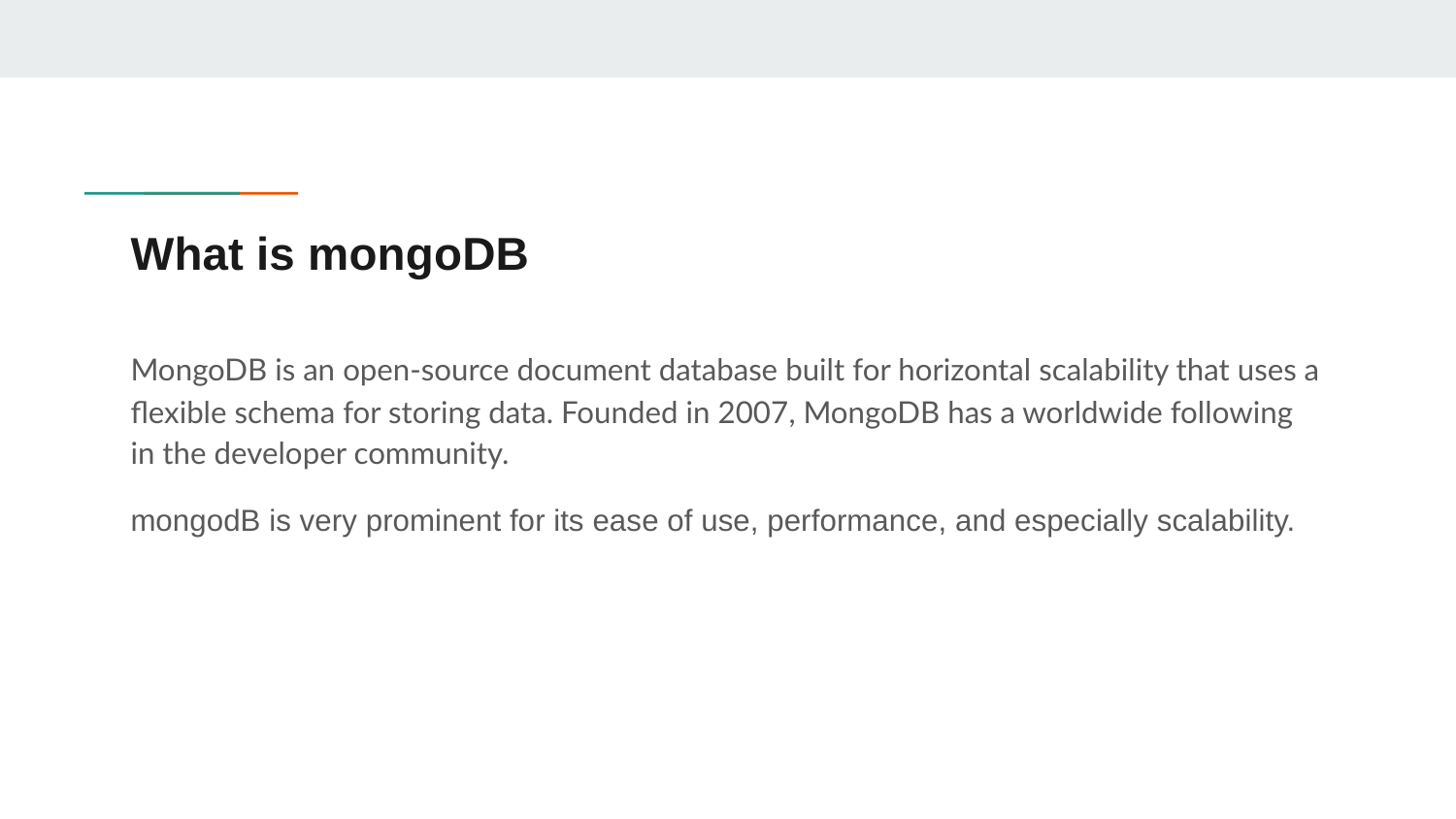

# What is mongoDB
MongoDB is an open-source document database built for horizontal scalability that uses a flexible schema for storing data. Founded in 2007, MongoDB has a worldwide following in the developer community.
mongodB is very prominent for its ease of use, performance, and especially scalability.